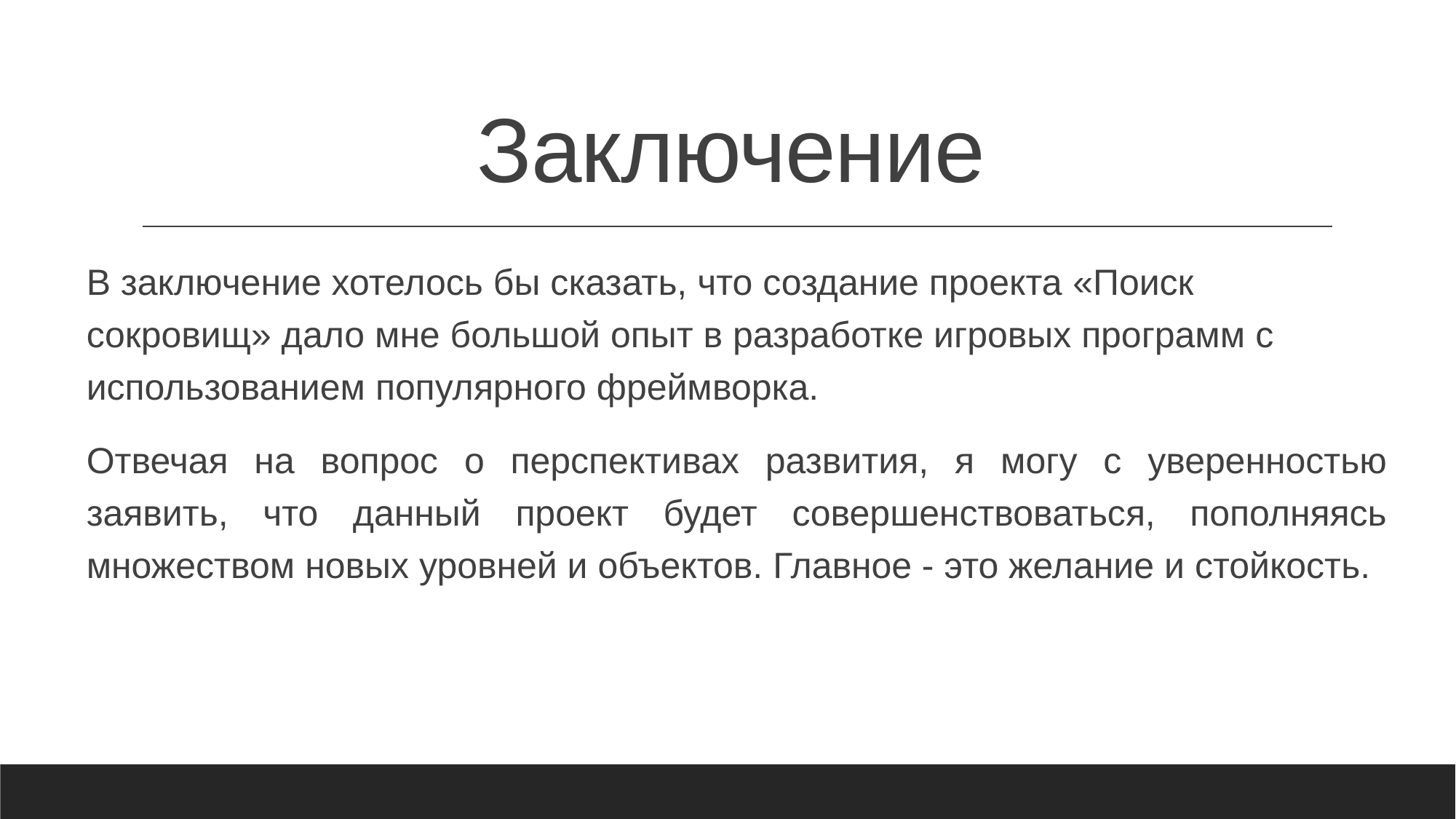

# Заключение
В заключение хотелось бы сказать, что создание проекта «Поиск сокровищ» дало мне большой опыт в разработке игровых программ с использованием популярного фреймворка.
Отвечая на вопрос о перспективах развития, я могу с уверенностью заявить, что данный проект будет совершенствоваться, пополняясь множеством новых уровней и объектов. Главное - это желание и стойкость.